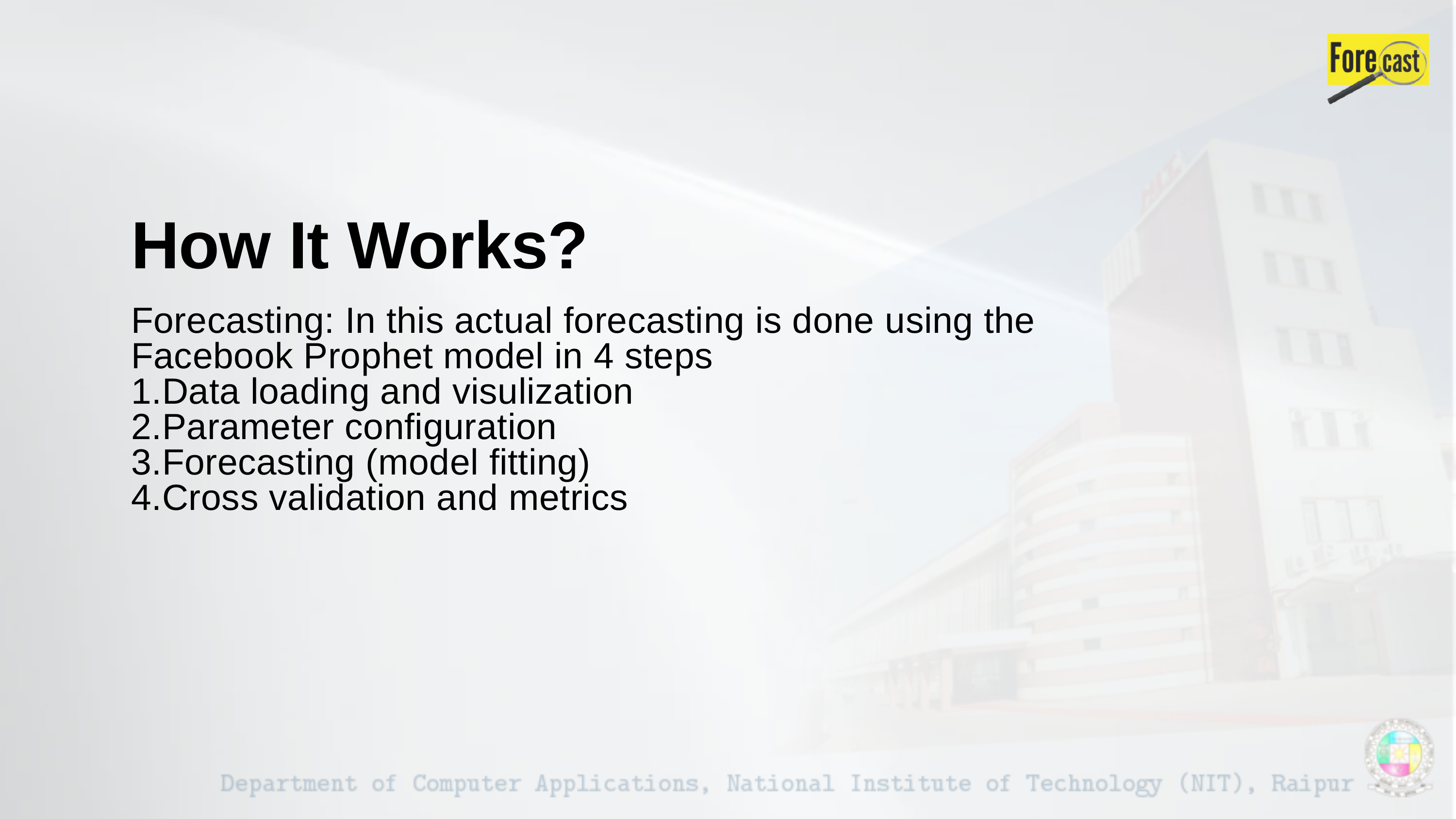

How It Works?
Forecasting: In this actual forecasting is done using the Facebook Prophet model in 4 steps
1.Data loading and visulization
2.Parameter configuration
3.Forecasting (model fitting)
4.Cross validation and metrics